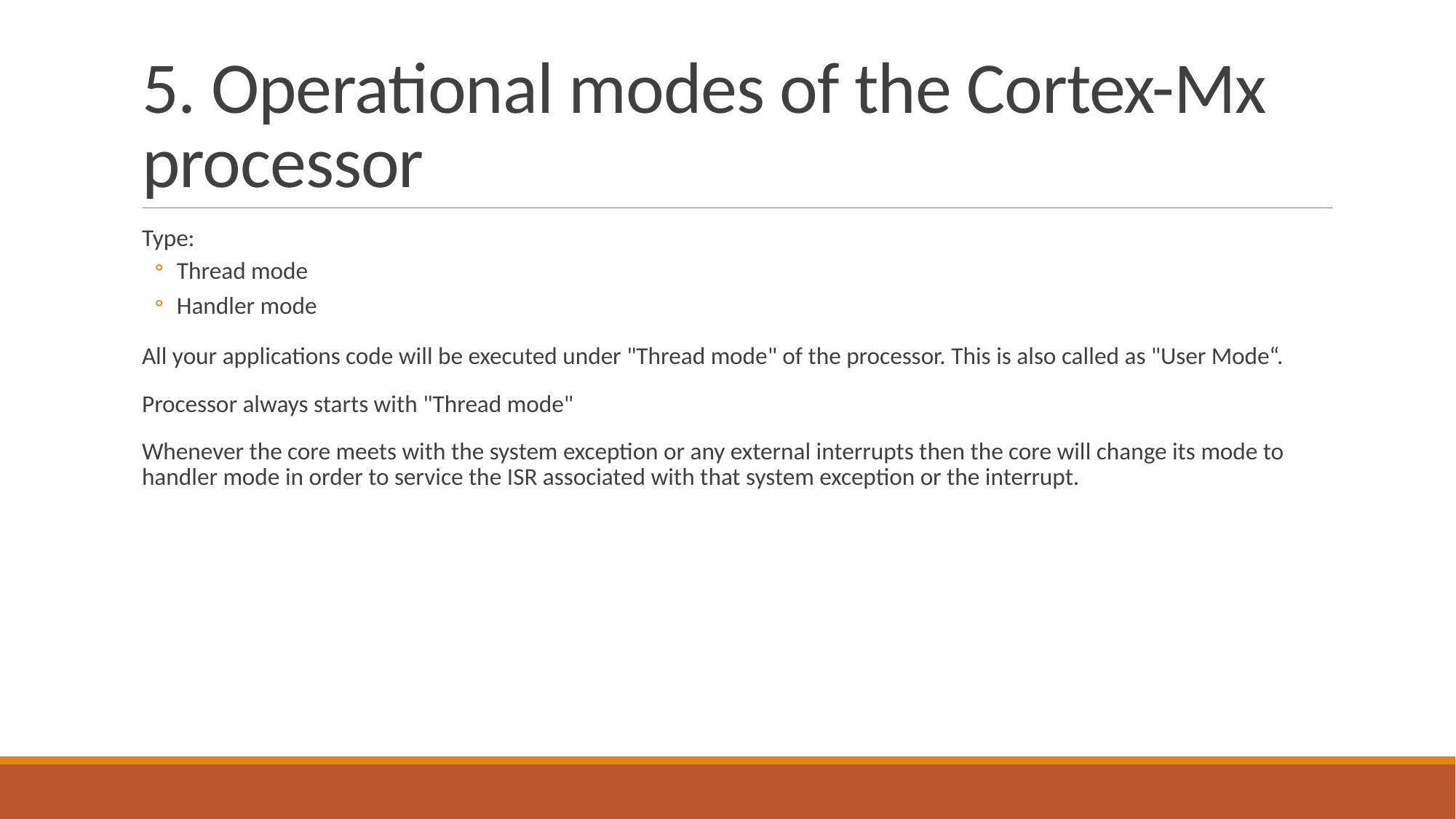

# 5. Operational modes of the Cortex-Mx processor
Type:
Thread mode
Handler mode
All your applications code will be executed under "Thread mode" of the processor. This is also called as "User Mode“.
Processor always starts with "Thread mode"
Whenever the core meets with the system exception or any external interrupts then the core will change its mode to handler mode in order to service the ISR associated with that system exception or the interrupt.